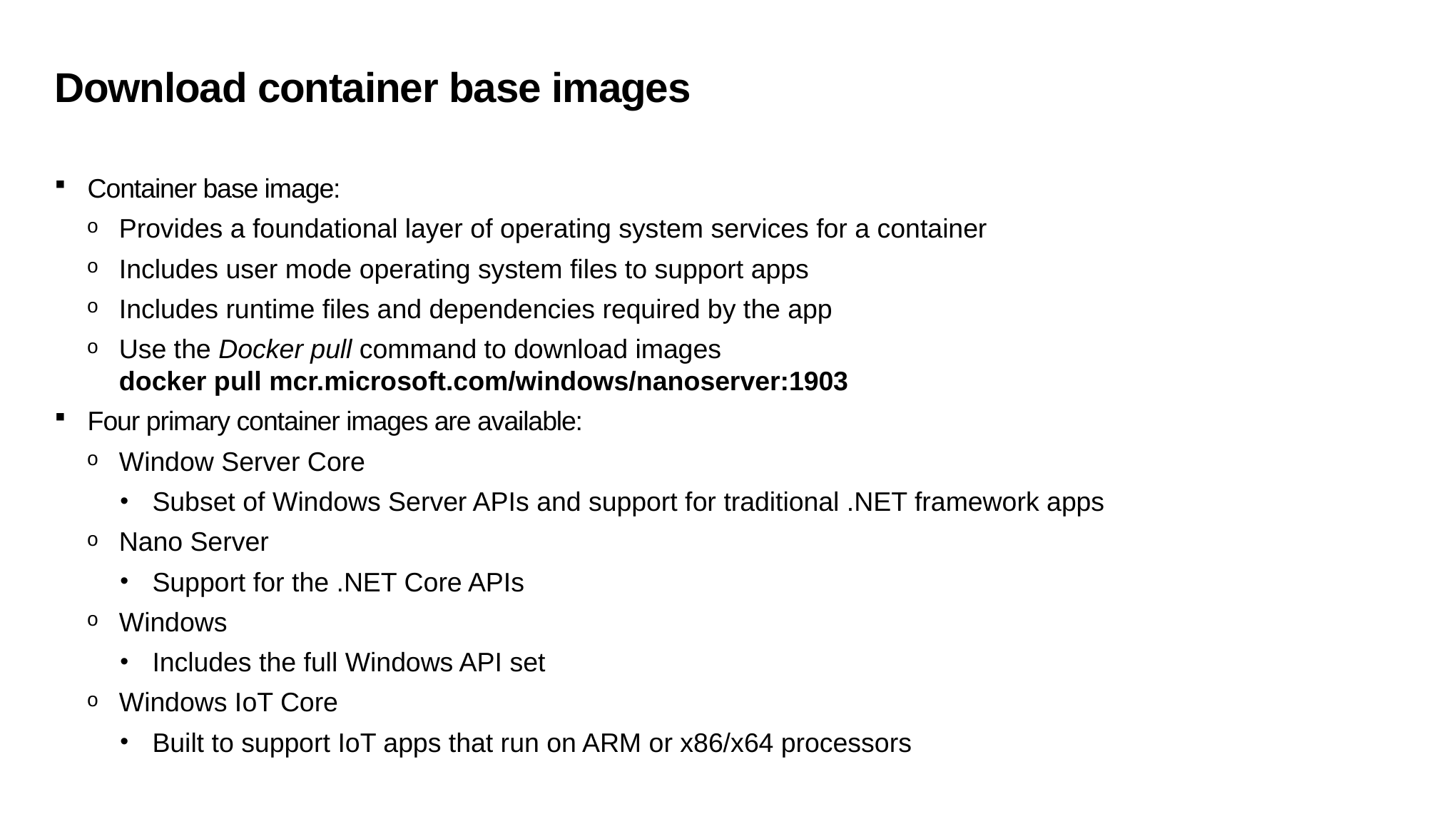

# Download container base images
Container base image:
Provides a foundational layer of operating system services for a container
Includes user mode operating system files to support apps
Includes runtime files and dependencies required by the app
Use the Docker pull command to download images
docker pull mcr.microsoft.com/windows/nanoserver:1903
Four primary container images are available:
Window Server Core
Subset of Windows Server APIs and support for traditional .NET framework apps
Nano Server
Support for the .NET Core APIs
Windows
Includes the full Windows API set
Windows IoT Core
Built to support IoT apps that run on ARM or x86/x64 processors